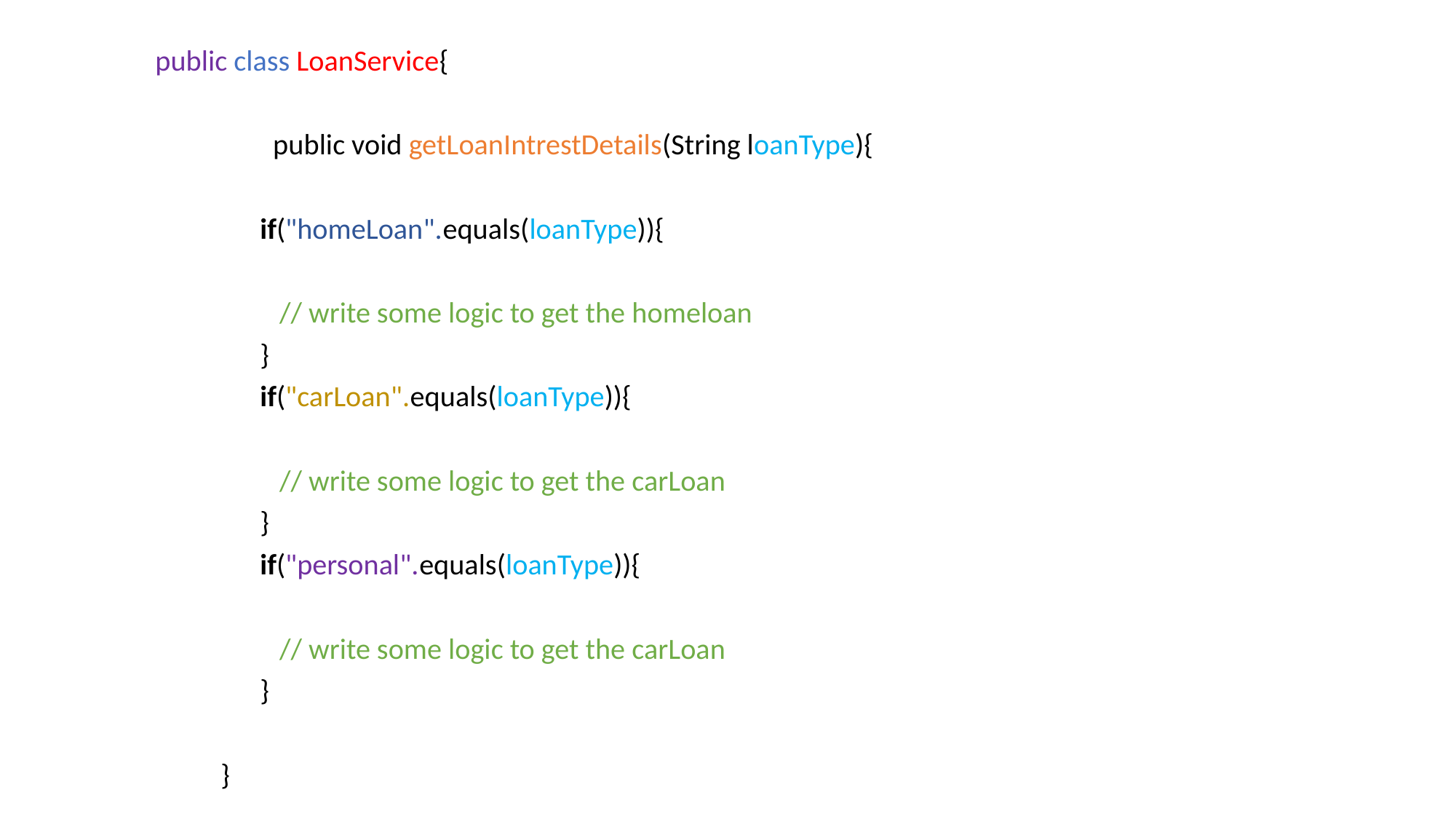

public class LoanService{

                      public void getLoanIntrestDetails(String loanType){

                    if("homeLoan".equals(loanType)){

                       // write some logic to get the homeloan
                    }
                    if("carLoan".equals(loanType)){

                       // write some logic to get the carLoan
                    }
                    if("personal".equals(loanType)){

                       // write some logic to get the carLoan
                    }

              }